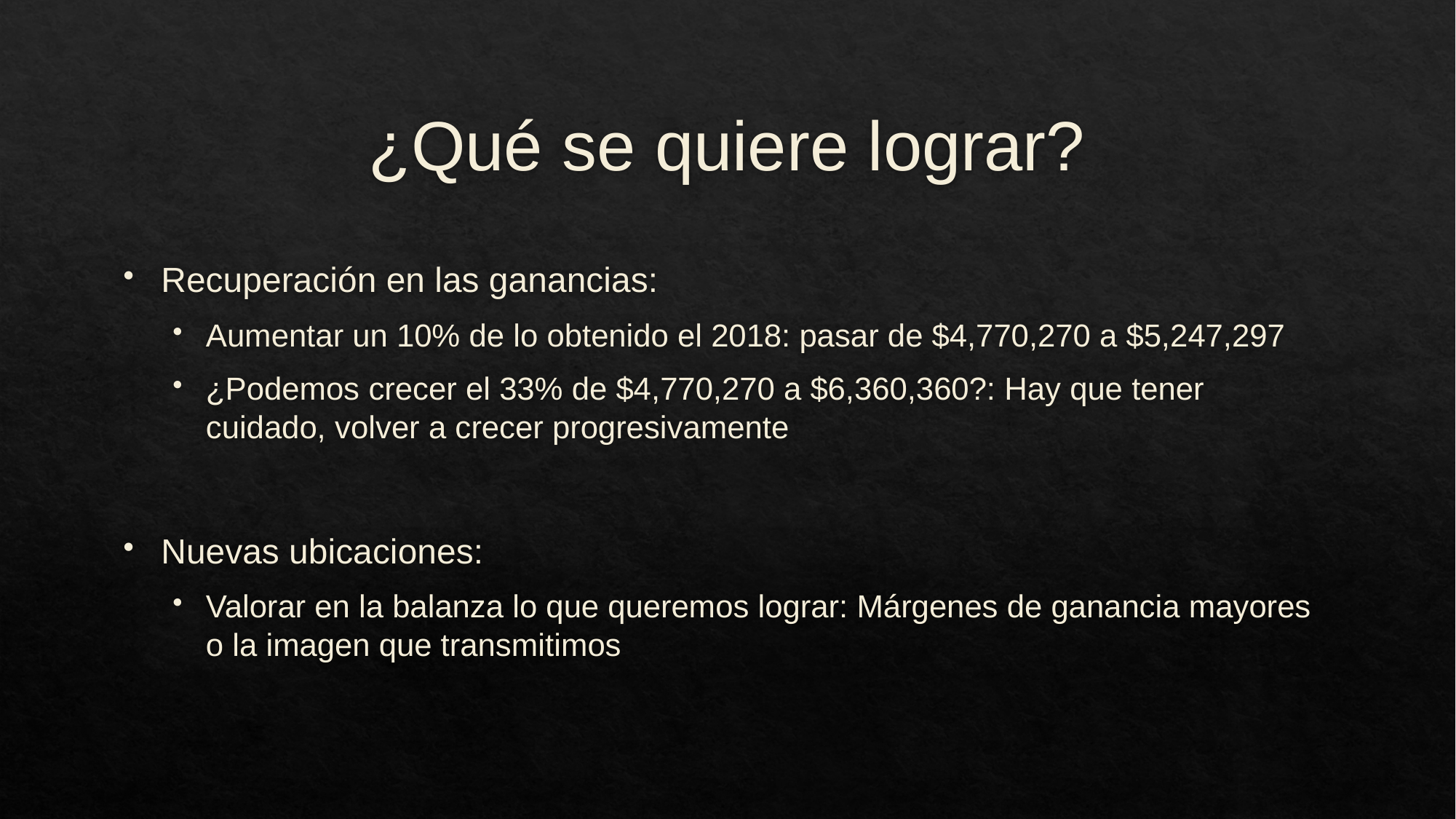

# ¿Qué se quiere lograr?
Recuperación en las ganancias:
Aumentar un 10% de lo obtenido el 2018: pasar de $4,770,270 a $5,247,297
¿Podemos crecer el 33% de $4,770,270 a $6,360,360?: Hay que tener cuidado, volver a crecer progresivamente

Nuevas ubicaciones:
Valorar en la balanza lo que queremos lograr: Márgenes de ganancia mayores o la imagen que transmitimos